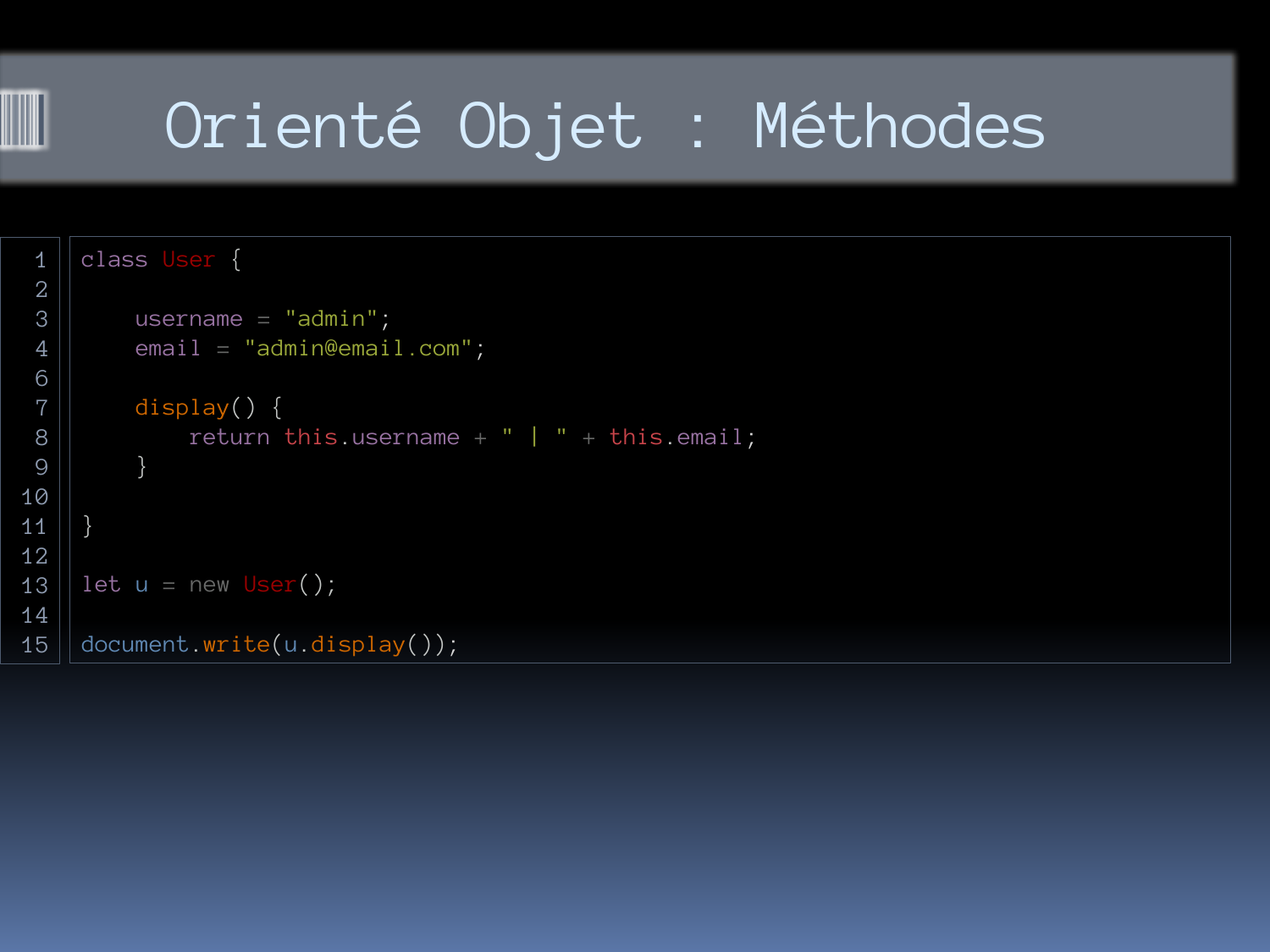

# Orienté Objet : Méthodes
class User {

    username = "admin";
    email = "admin@email.com";

    display() {
        return this.username + " | " + this.email;
    }

}

let u = new User();

document.write(u.display());
1
2
3
4
6
7
8
9
10
11
12
13
14
15